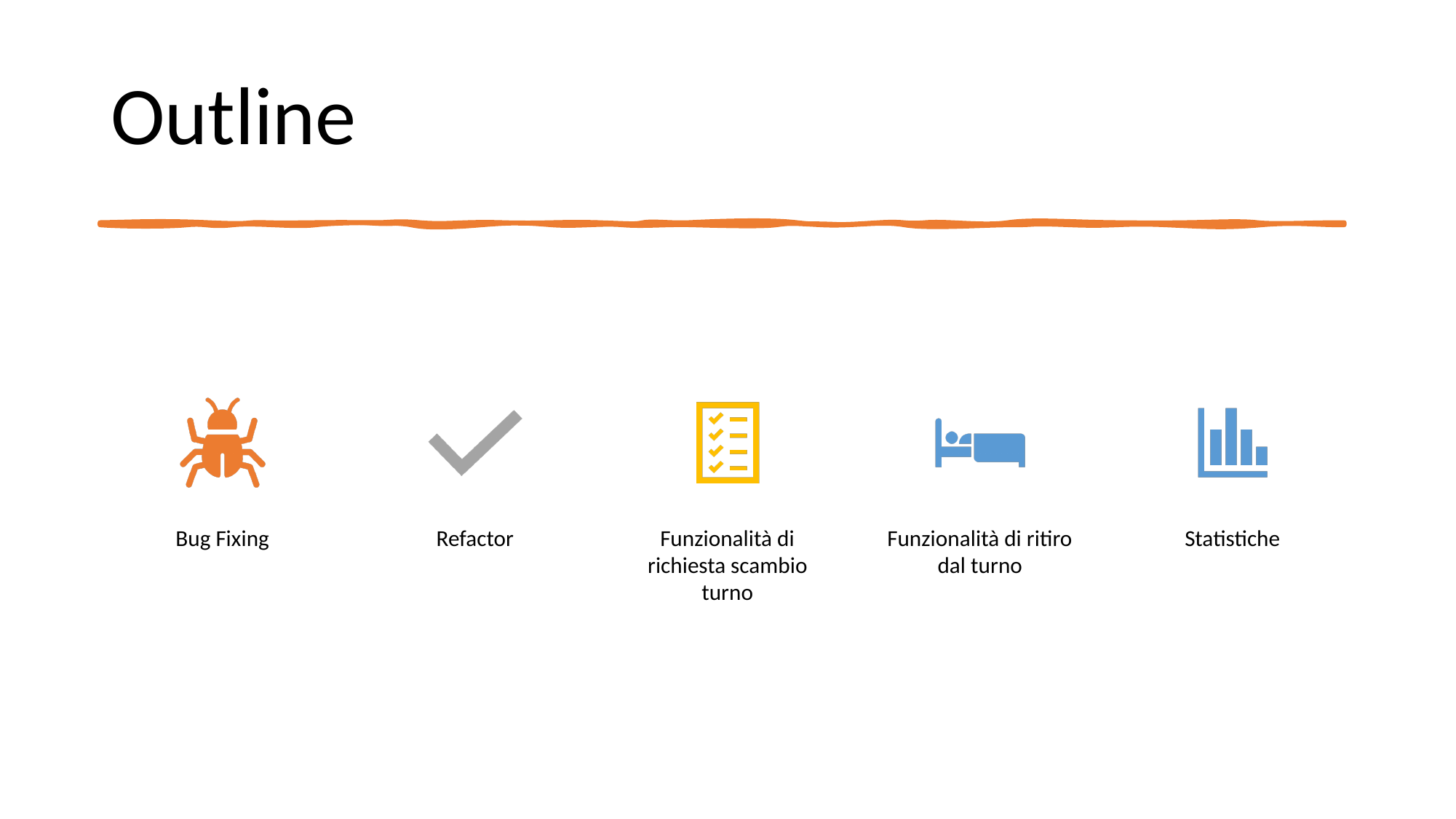

# Outline

Bug Fixing
Refactor
Funzionalità di richiesta scambio turno
Funzionalità di ritiro dal turno
Statistiche